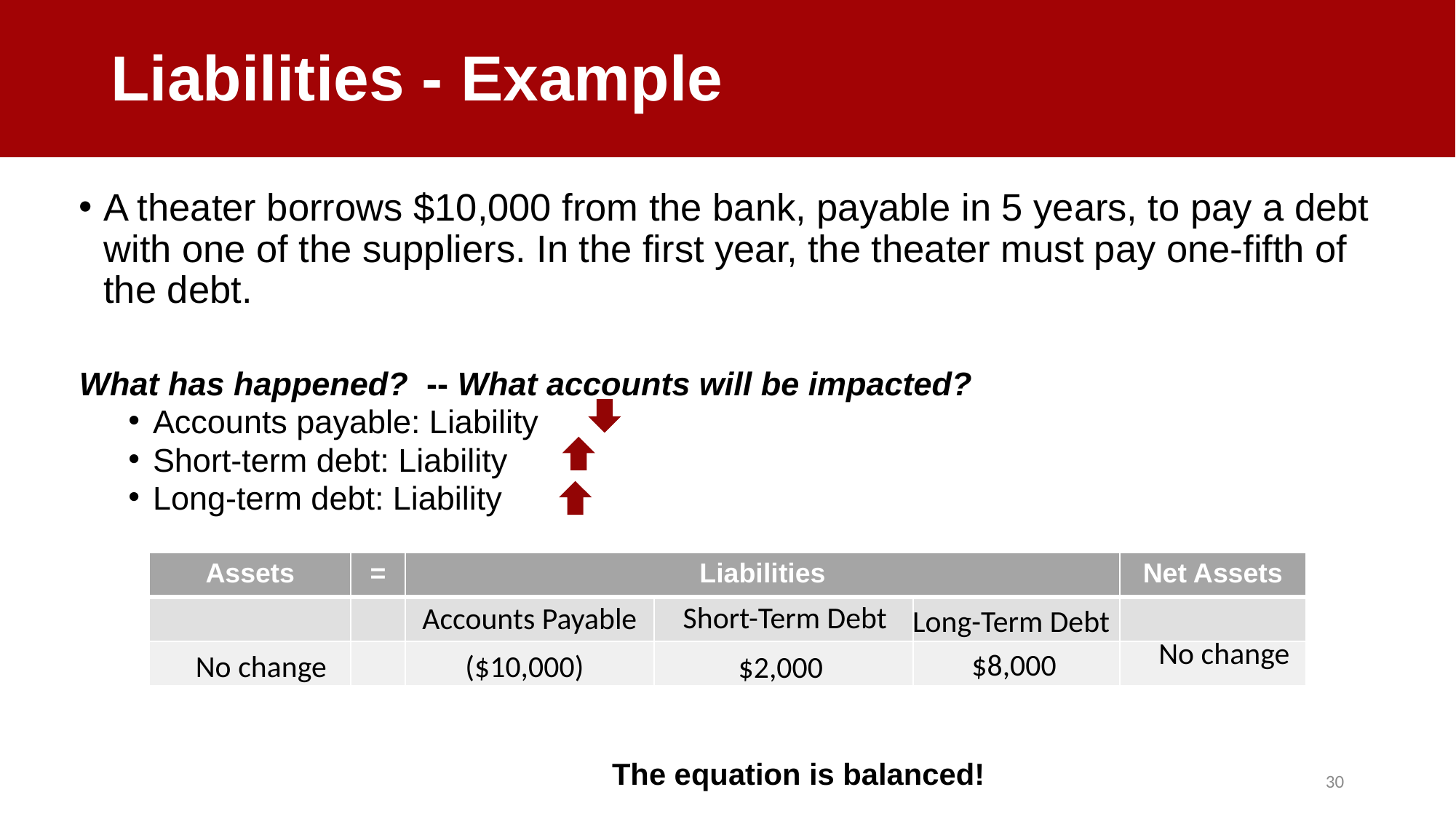

Liabilities - Example
# Liabilities - Example
A theater borrows $10,000 from the bank, payable in 5 years, to pay a debt with one of the suppliers. In the first year, the theater must pay one-fifth of the debt.

What has happened?  -- What accounts will be impacted?
Accounts payable: Liability
Short-term debt: Liability
Long-term debt: Liability

| Assets | = | Liabilities |  |  | Net Assets |
| --- | --- | --- | --- | --- | --- |
|  |  |  |  |  |  |
|  |  |  |  |  |  |
Short-Term Debt
Accounts Payable
Long-Term Debt
No change
$8,000
No change
($10,000)
$2,000
The equation is balanced!
30